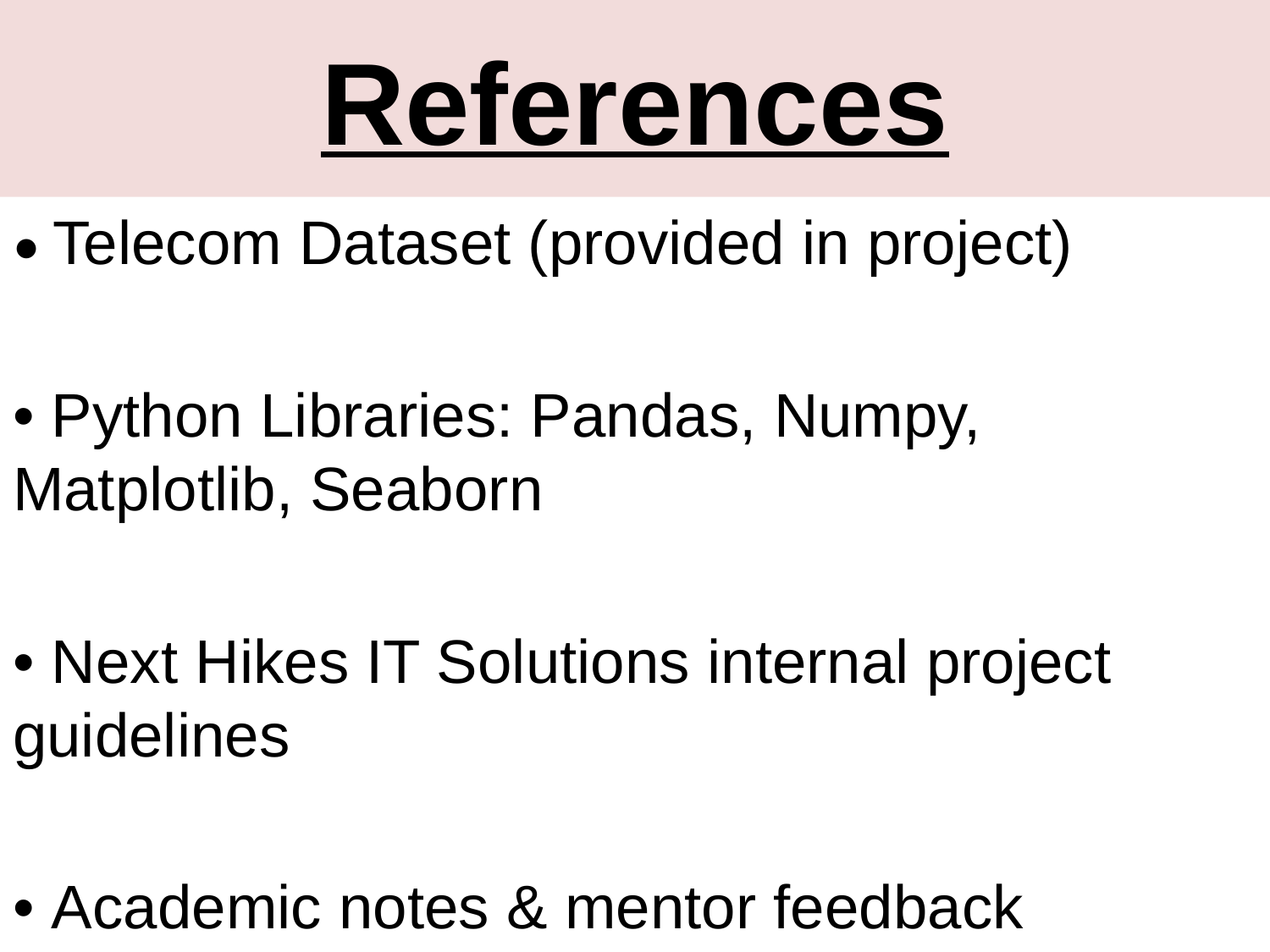

# References
• Telecom Dataset (provided in project)

• Python Libraries: Pandas, Numpy, Matplotlib, Seaborn

• Next Hikes IT Solutions internal project guidelines

• Academic notes & mentor feedback